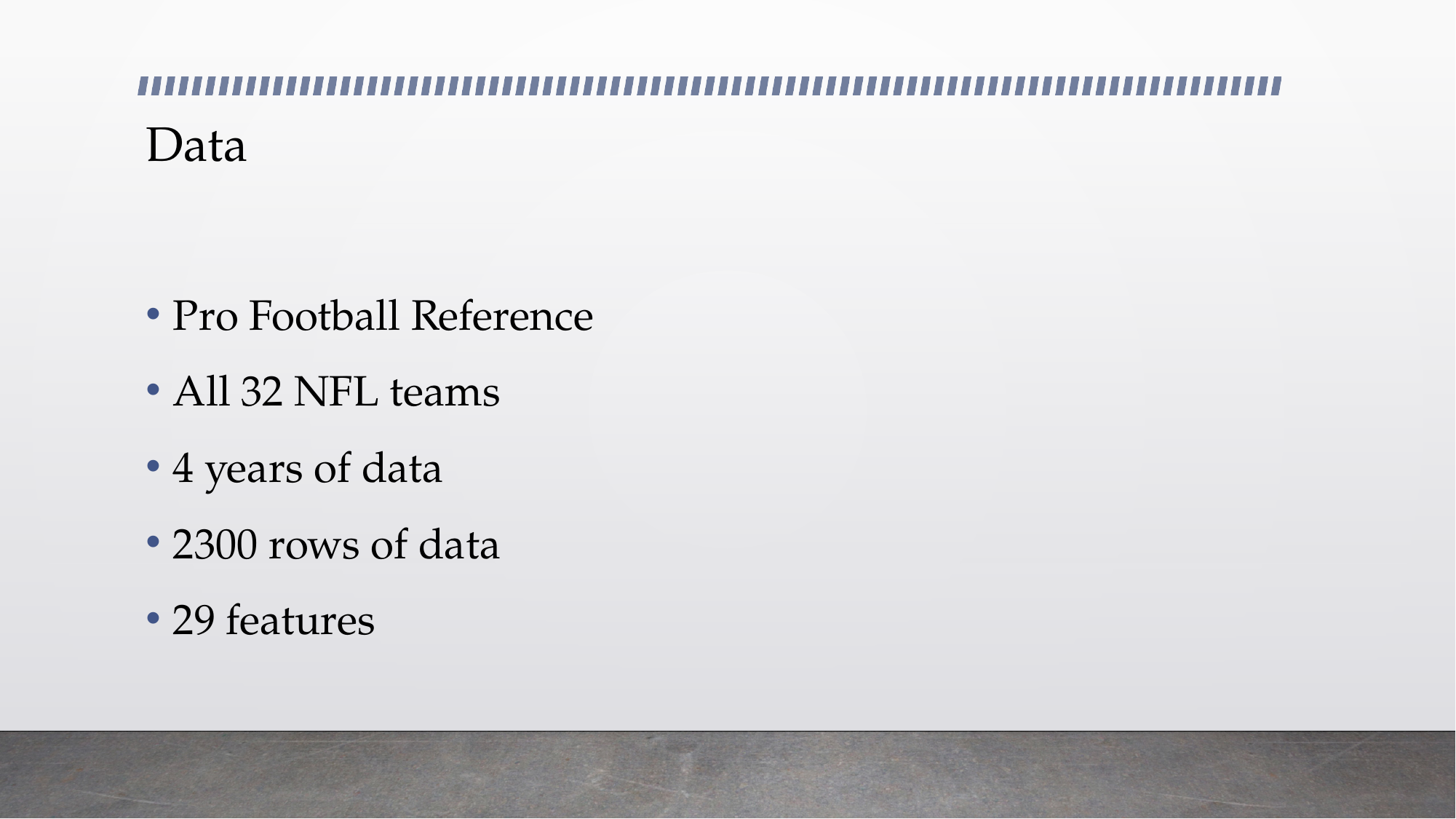

# Data

Pro Football Reference
All 32 NFL teams
4 years of data
2300 rows of data
29 features